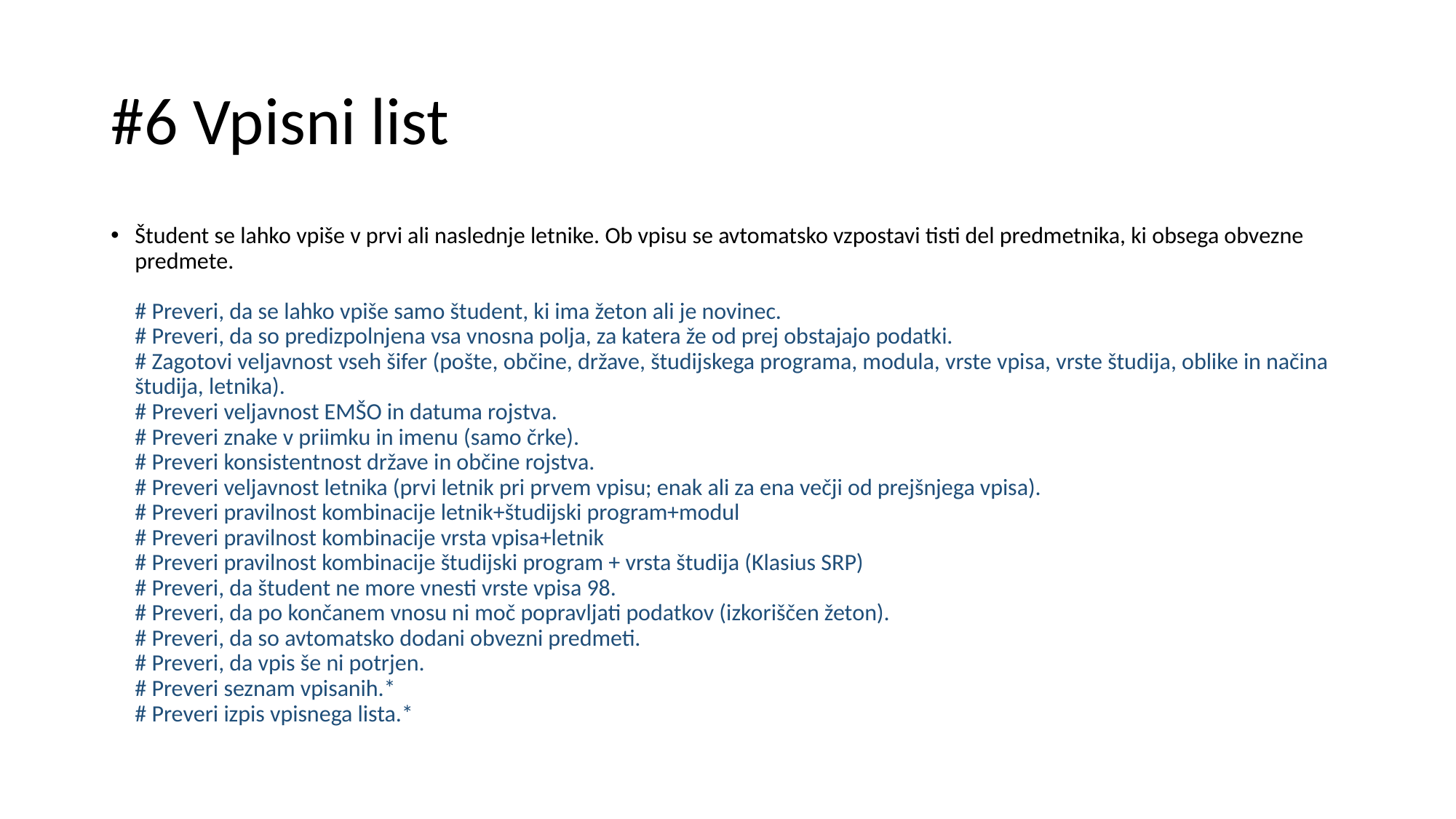

# #6 Vpisni list
Študent se lahko vpiše v prvi ali naslednje letnike. Ob vpisu se avtomatsko vzpostavi tisti del predmetnika, ki obsega obvezne predmete. 
# Preveri, da se lahko vpiše samo študent, ki ima žeton ali je novinec. 
# Preveri, da so predizpolnjena vsa vnosna polja, za katera že od prej obstajajo podatki. 
# Zagotovi veljavnost vseh šifer (pošte, občine, države, študijskega programa, modula, vrste vpisa, vrste študija, oblike in načina študija, letnika). 
# Preveri veljavnost EMŠO in datuma rojstva. 
# Preveri znake v priimku in imenu (samo črke). 
# Preveri konsistentnost države in občine rojstva. 
# Preveri veljavnost letnika (prvi letnik pri prvem vpisu; enak ali za ena večji od prejšnjega vpisa). 
# Preveri pravilnost kombinacije letnik+študijski program+modul 
# Preveri pravilnost kombinacije vrsta vpisa+letnik 
# Preveri pravilnost kombinacije študijski program + vrsta študija (Klasius SRP) 
# Preveri, da študent ne more vnesti vrste vpisa 98. 
# Preveri, da po končanem vnosu ni moč popravljati podatkov (izkoriščen žeton). 
# Preveri, da so avtomatsko dodani obvezni predmeti. 
# Preveri, da vpis še ni potrjen. 
# Preveri seznam vpisanih.* 
# Preveri izpis vpisnega lista.*